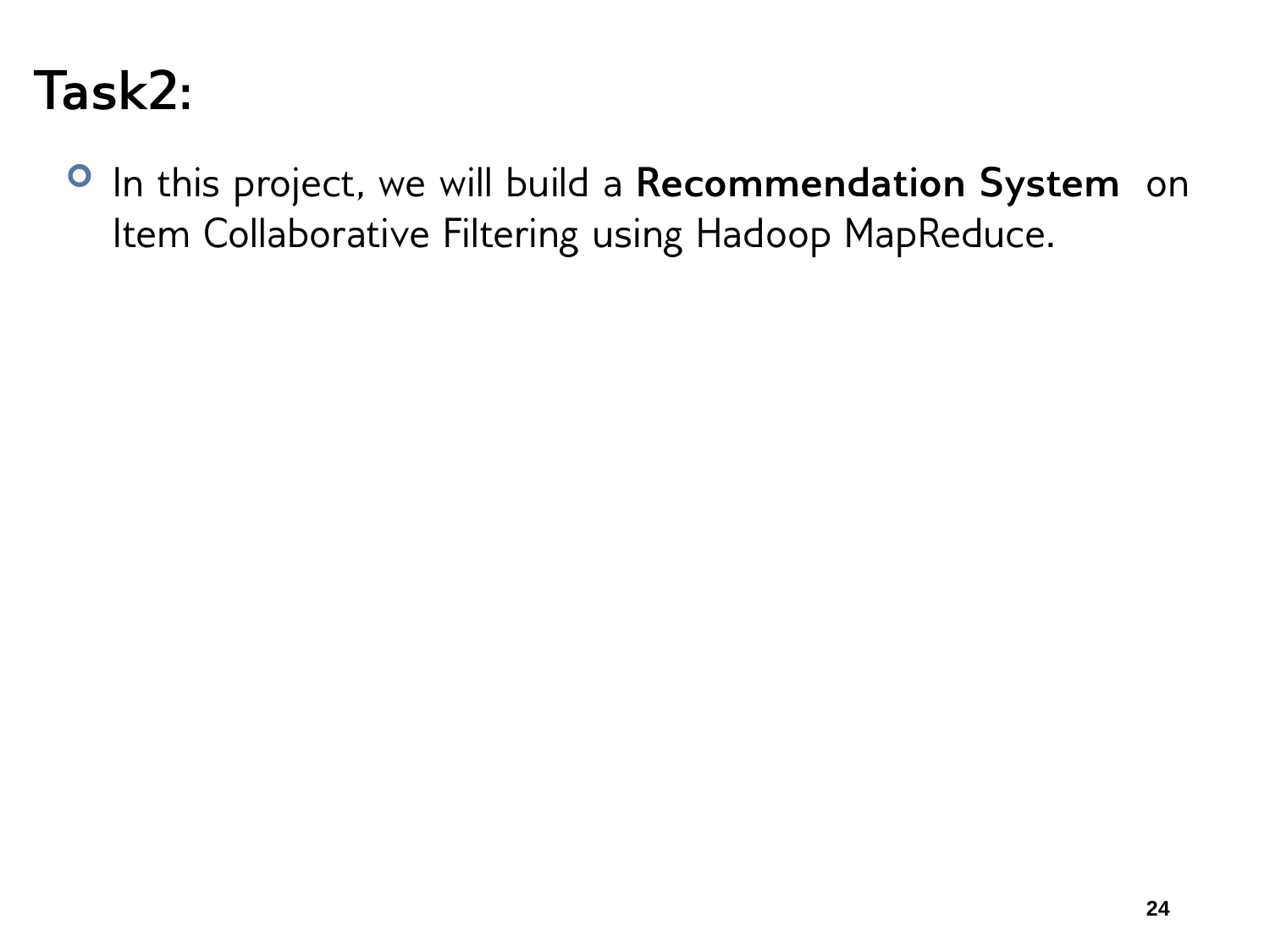

# Task2:
In this project, we will build a Recommendation System  on Item Collaborative Filtering using Hadoop MapReduce.
24